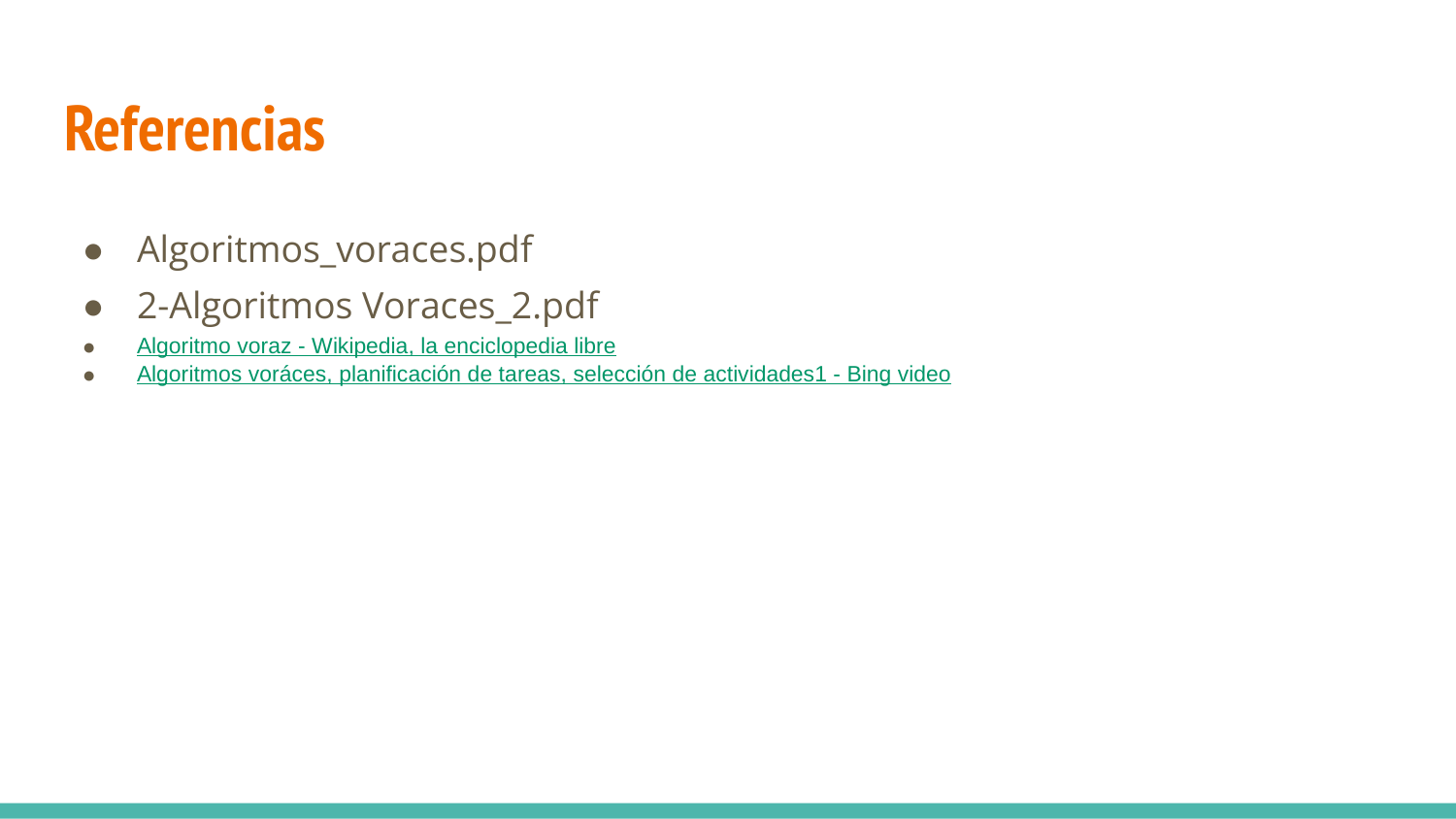

# Referencias
Algoritmos_voraces.pdf
2-Algoritmos Voraces_2.pdf
Algoritmo voraz - Wikipedia, la enciclopedia libre
Algoritmos voráces, planificación de tareas, selección de actividades1 - Bing video